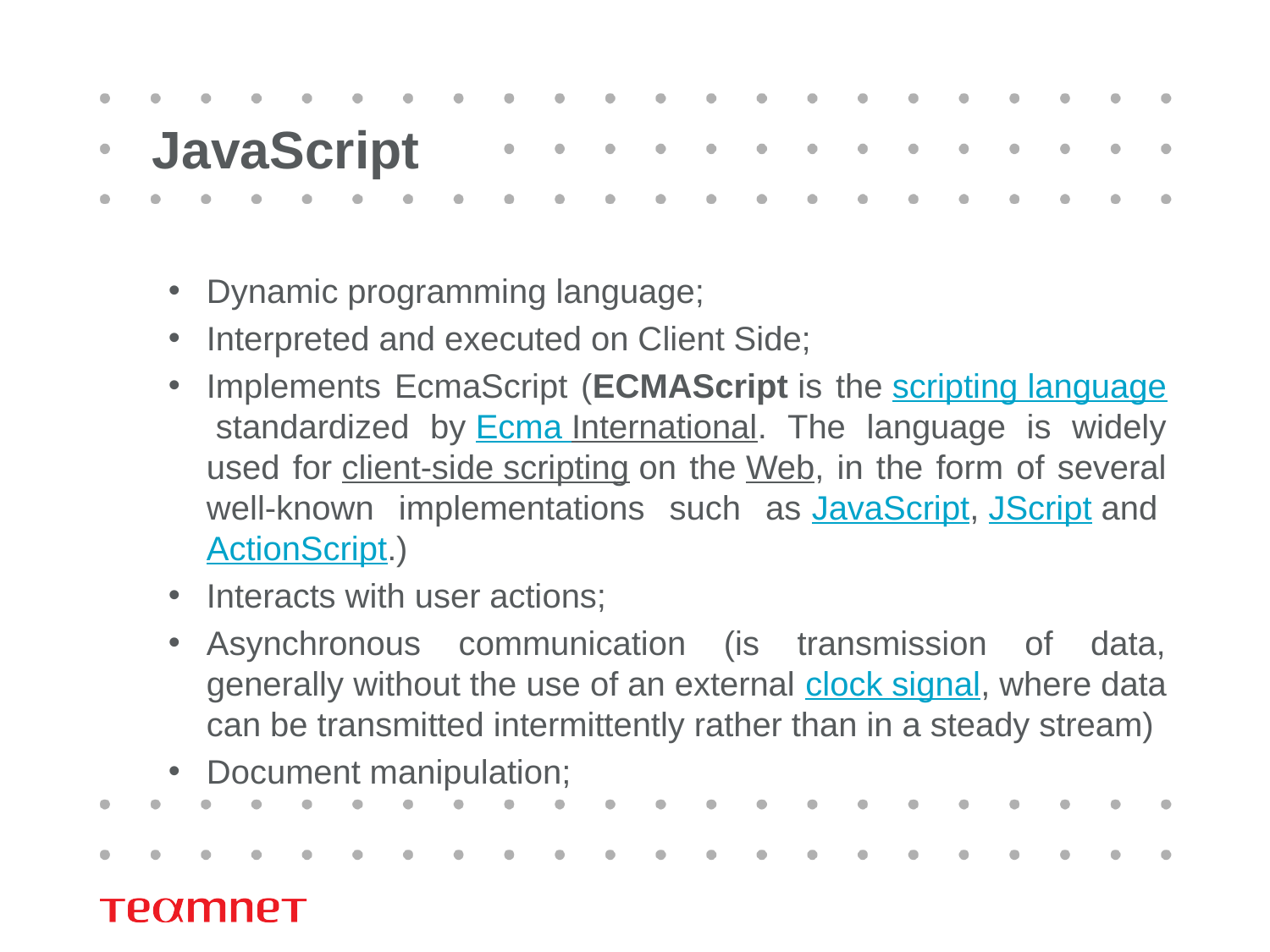

# JavaScript
Dynamic programming language;
Interpreted and executed on Client Side;
Implements EcmaScript (ECMAScript is the scripting language standardized by Ecma International. The language is widely used for client-side scripting on the Web, in the form of several well-known implementations such as JavaScript, JScript and ActionScript.)
Interacts with user actions;
Asynchronous communication (is transmission of data, generally without the use of an external clock signal, where data can be transmitted intermittently rather than in a steady stream)
Document manipulation;